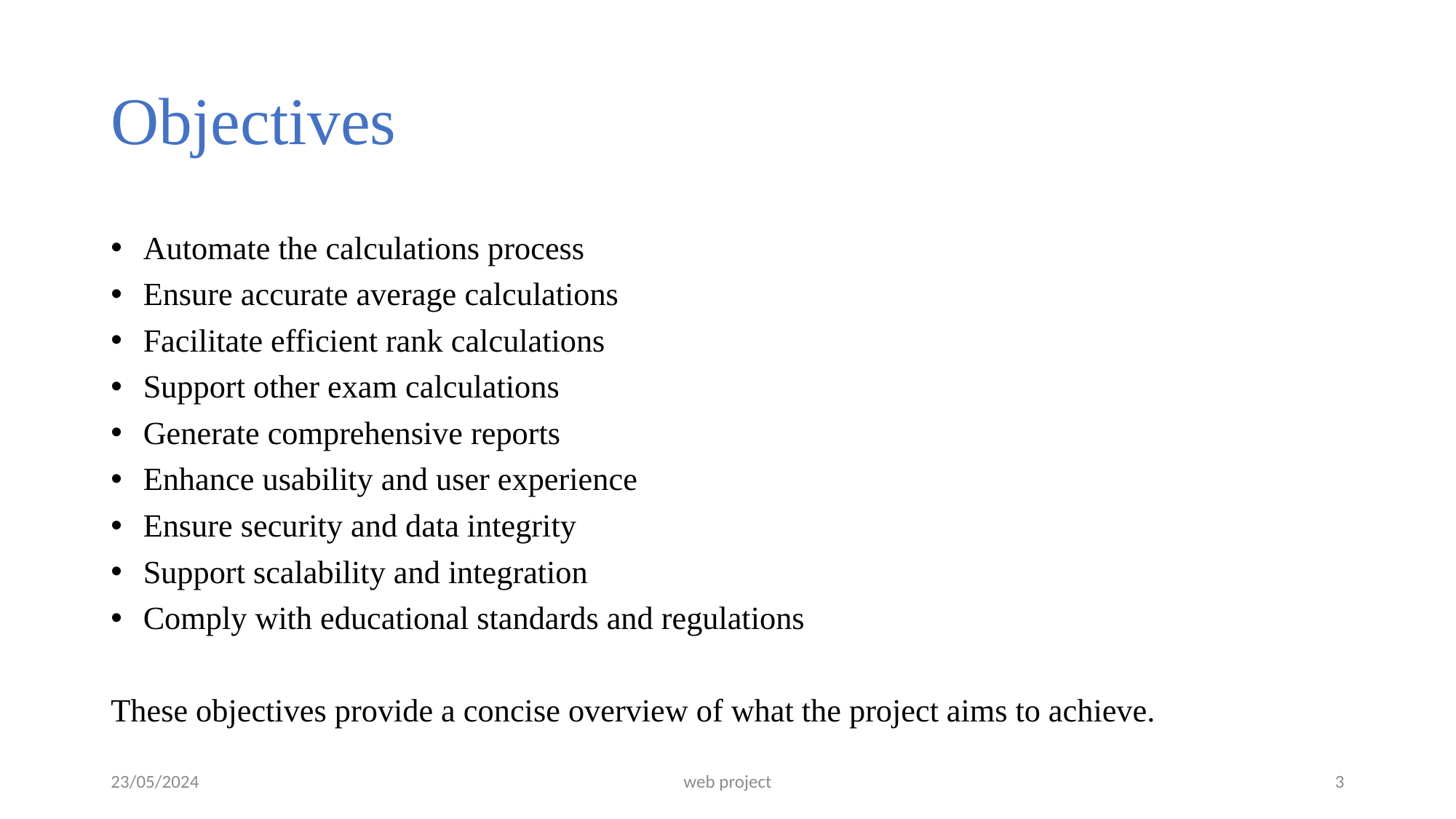

# Objectives

 Automate the calculations process
 Ensure accurate average calculations
 Facilitate efficient rank calculations
 Support other exam calculations
 Generate comprehensive reports
 Enhance usability and user experience
 Ensure security and data integrity
 Support scalability and integration
 Comply with educational standards and regulations

These objectives provide a concise overview of what the project aims to achieve.
23/05/2024
web project
3